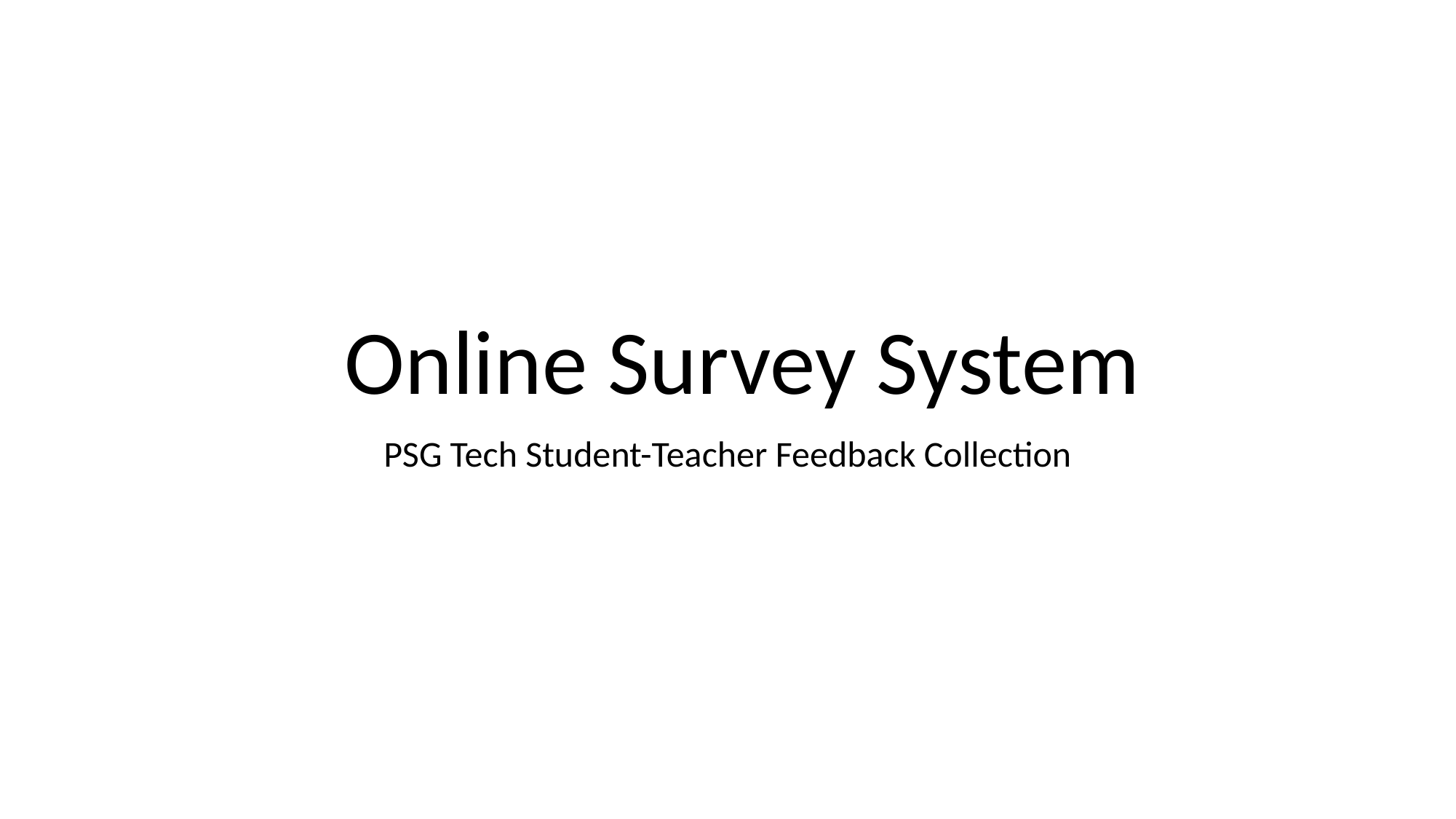

# Online Survey System
PSG Tech Student-Teacher Feedback Collection